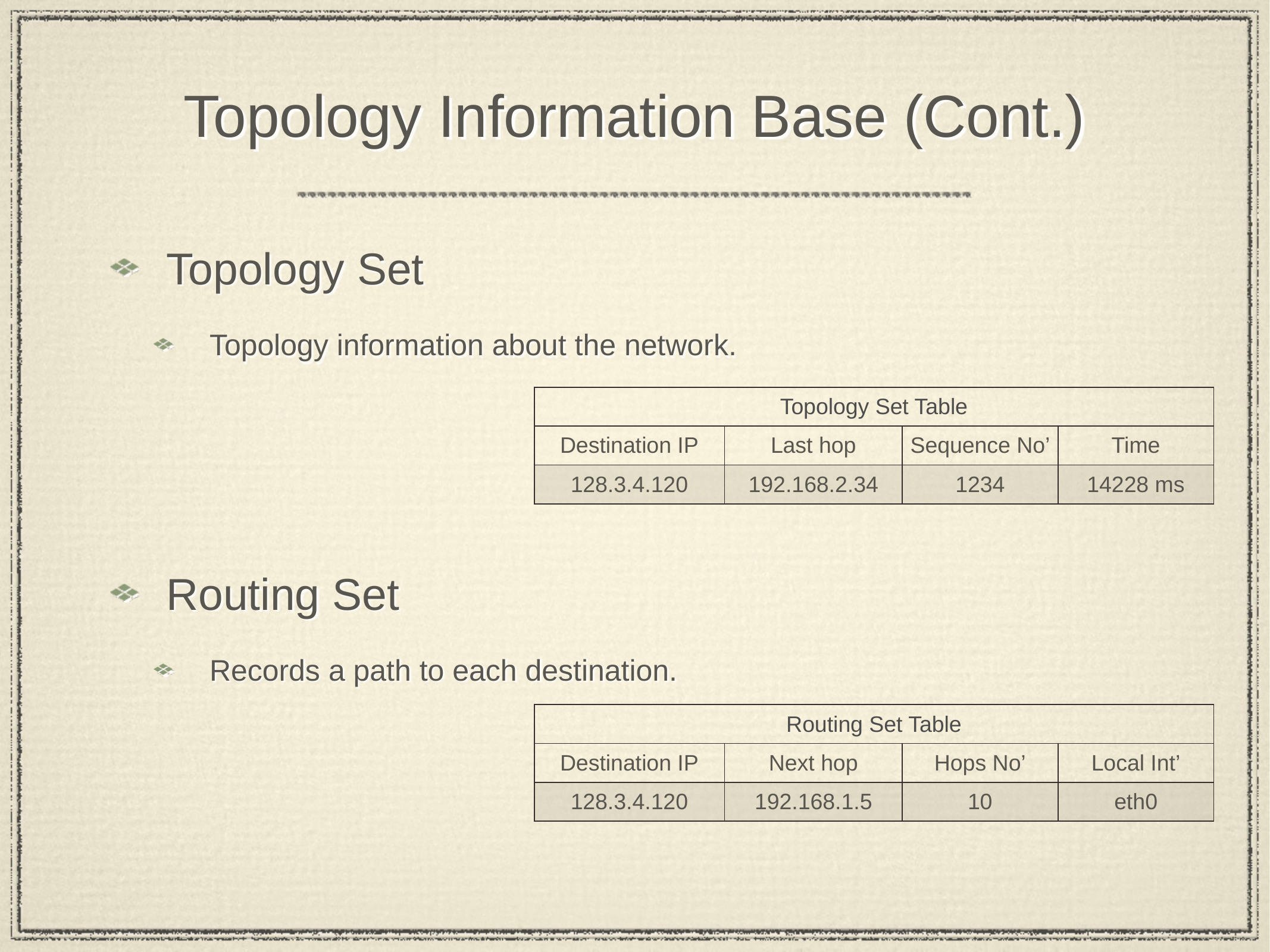

# Topology Information Base (Cont.)
Topology Set
Topology information about the network.

Routing Set
Records a path to each destination.
| Topology Set Table |  |  |  |
| --- | --- | --- | --- |
| Destination IP | Last hop | Sequence No’ | Time |
| 128.3.4.120 | 192.168.2.34 | 1234 | 14228 ms |
| Routing Set Table |  |  |  |
| --- | --- | --- | --- |
| Destination IP | Next hop | Hops No’ | Local Int’ |
| 128.3.4.120 | 192.168.1.5 | 10 | eth0 |